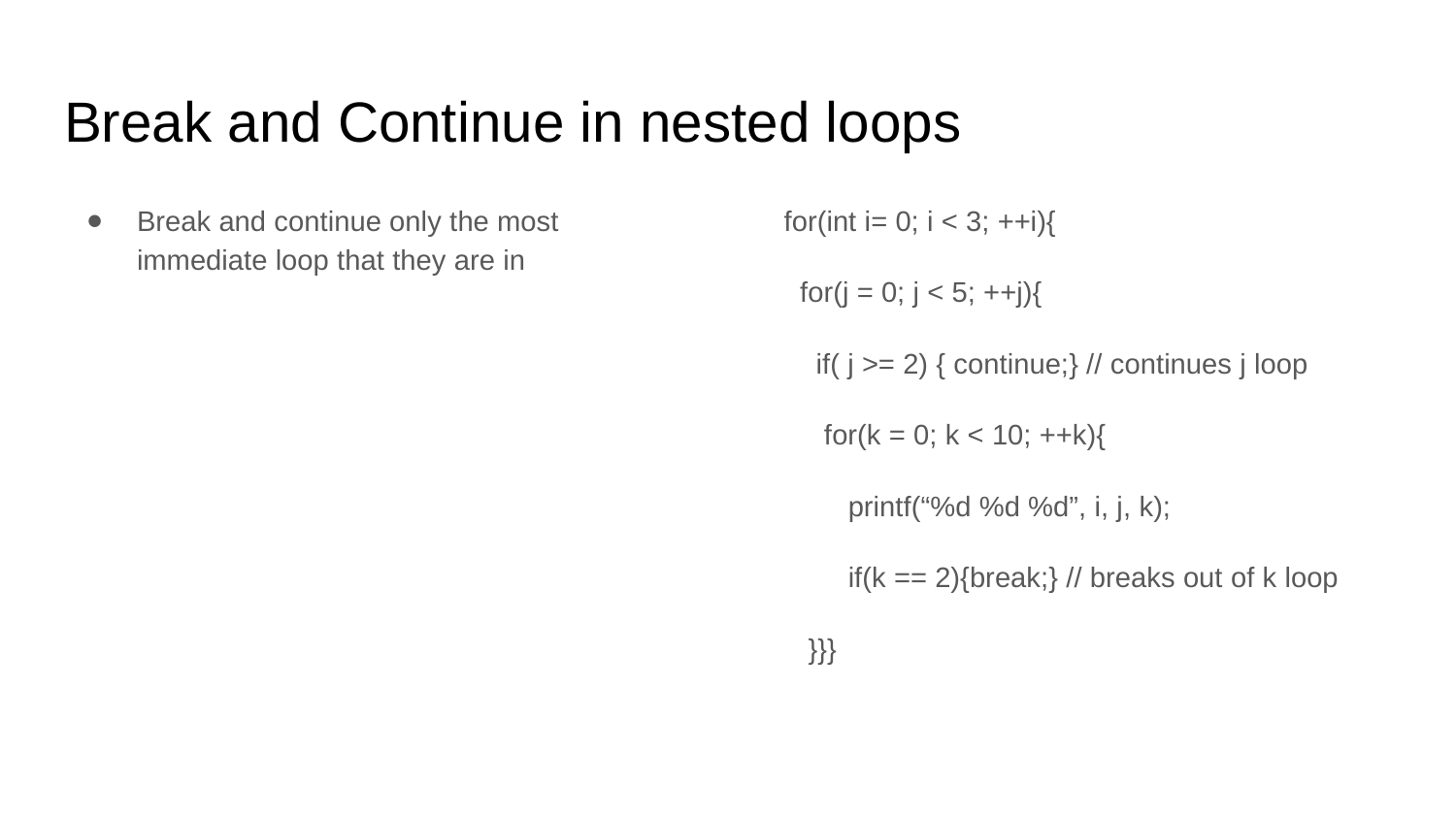

# Break and Continue in nested loops
Break and continue only the most immediate loop that they are in
for(int i= 0; i < 3; ++i){
  for(j = 0; j < 5; ++j){
    if( j >= 2) { continue;} // continues j loop
     for(k = 0; k < 10; ++k){
        printf(“%d %d %d”, i, j, k);
        if(k == 2){break;} // breaks out of k loop
   }}}